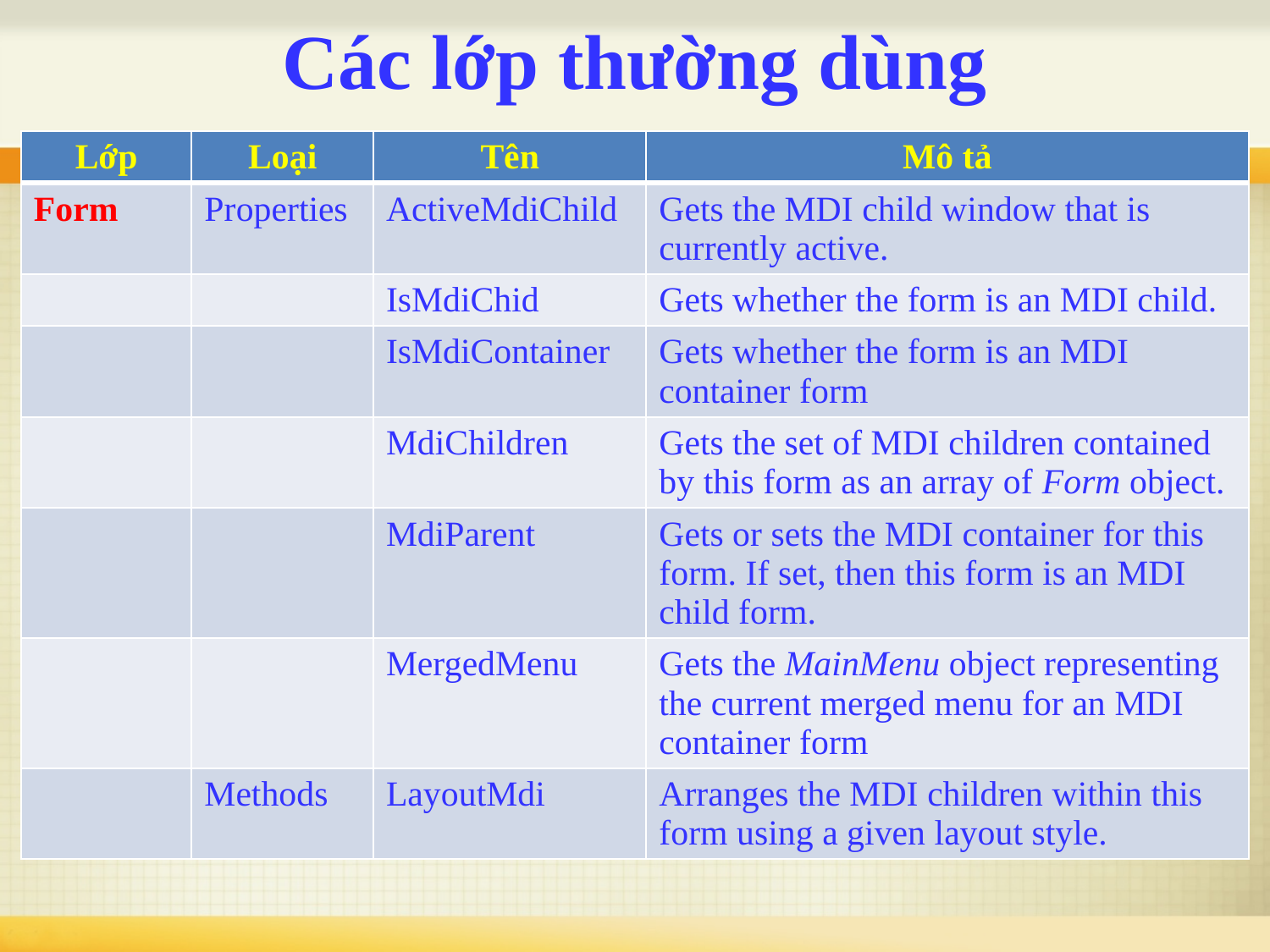

# Các lớp thường dùng
| Lớp | Loại | Tên | Mô tả |
| --- | --- | --- | --- |
| Form | Properties | ActiveMdiChild | Gets the MDI child window that is currently active. |
|  |  | IsMdiChid | Gets whether the form is an MDI child. |
|  |  | IsMdiContainer | Gets whether the form is an MDI container form |
|  |  | MdiChildren | Gets the set of MDI children contained by this form as an array of Form object. |
|  |  | MdiParent | Gets or sets the MDI container for this form. If set, then this form is an MDI child form. |
|  |  | MergedMenu | Gets the MainMenu object representing the current merged menu for an MDI container form |
|  | Methods | LayoutMdi | Arranges the MDI children within this form using a given layout style. |